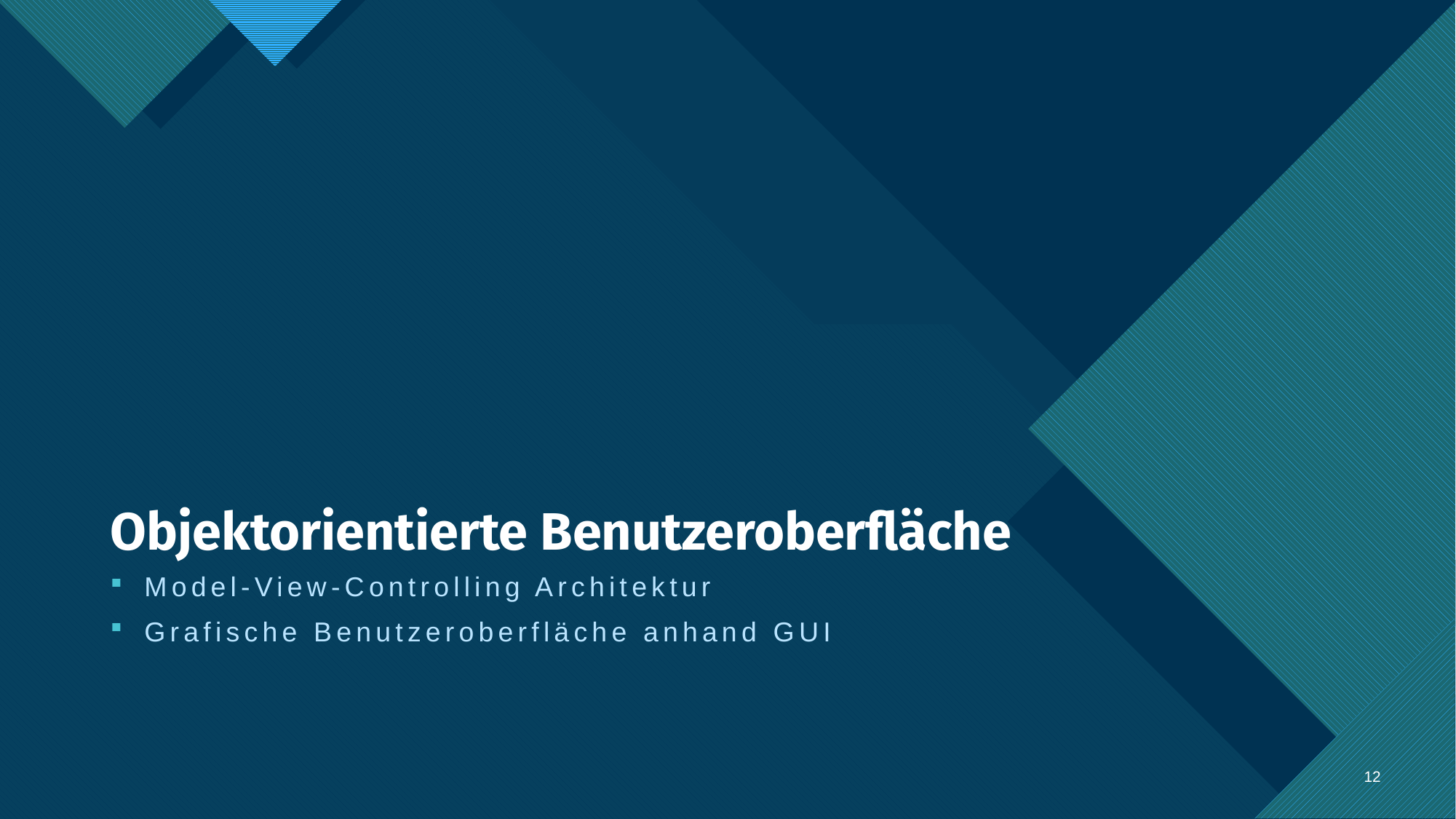

# Objektorientierte Benutzeroberfläche
Model-View-Controlling Architektur
Grafische Benutzeroberfläche anhand GUI
12